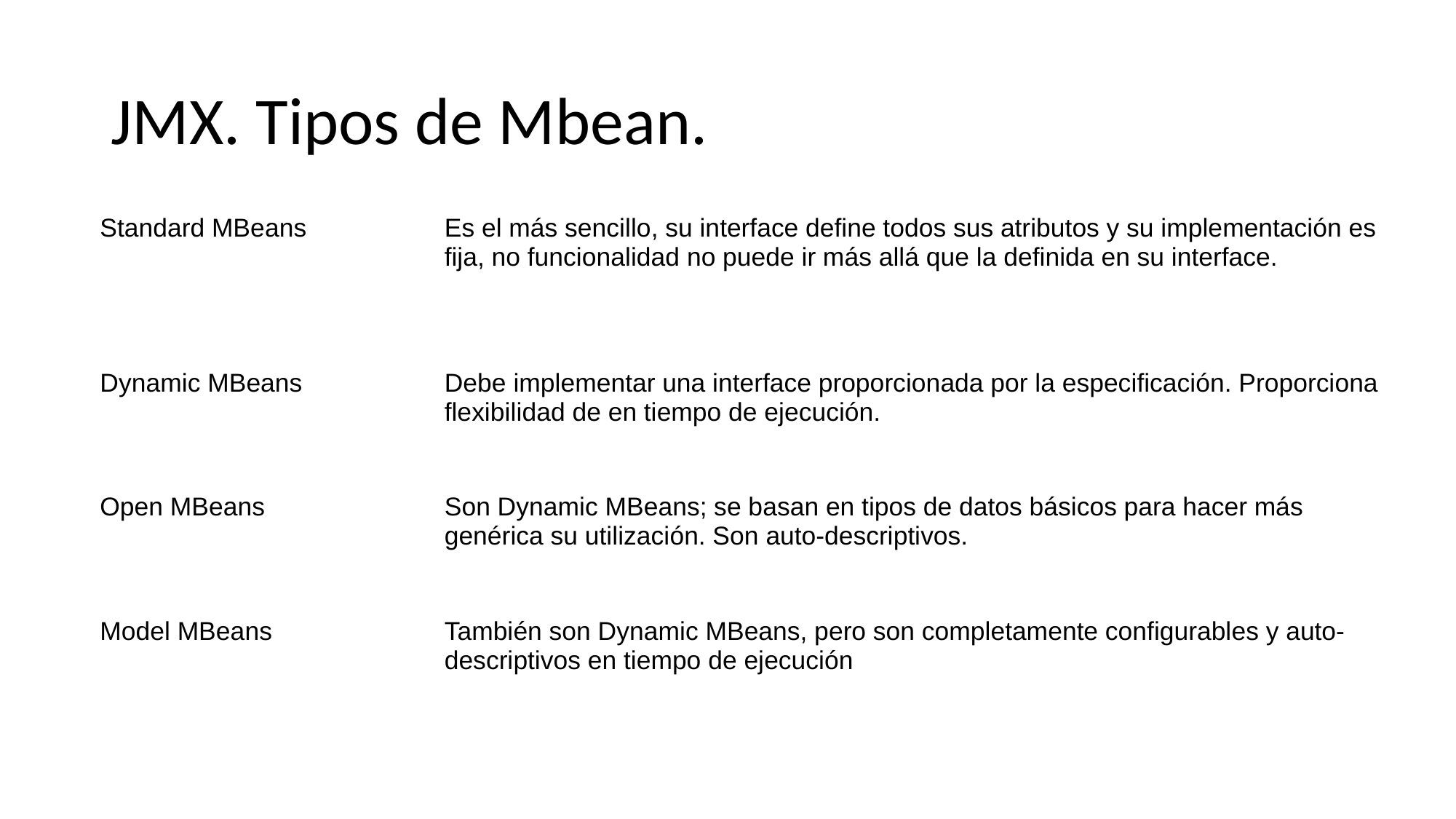

# JMX. Tipos de Mbean.
| Standard MBeans | Es el más sencillo, su interface define todos sus atributos y su implementación es fija, no funcionalidad no puede ir más allá que la definida en su interface. |
| --- | --- |
| Dynamic MBeans | Debe implementar una interface proporcionada por la especificación. Proporciona flexibilidad de en tiempo de ejecución. |
| Open MBeans | Son Dynamic MBeans; se basan en tipos de datos básicos para hacer más genérica su utilización. Son auto-descriptivos. |
| Model MBeans | También son Dynamic MBeans, pero son completamente configurables y auto-descriptivos en tiempo de ejecución |